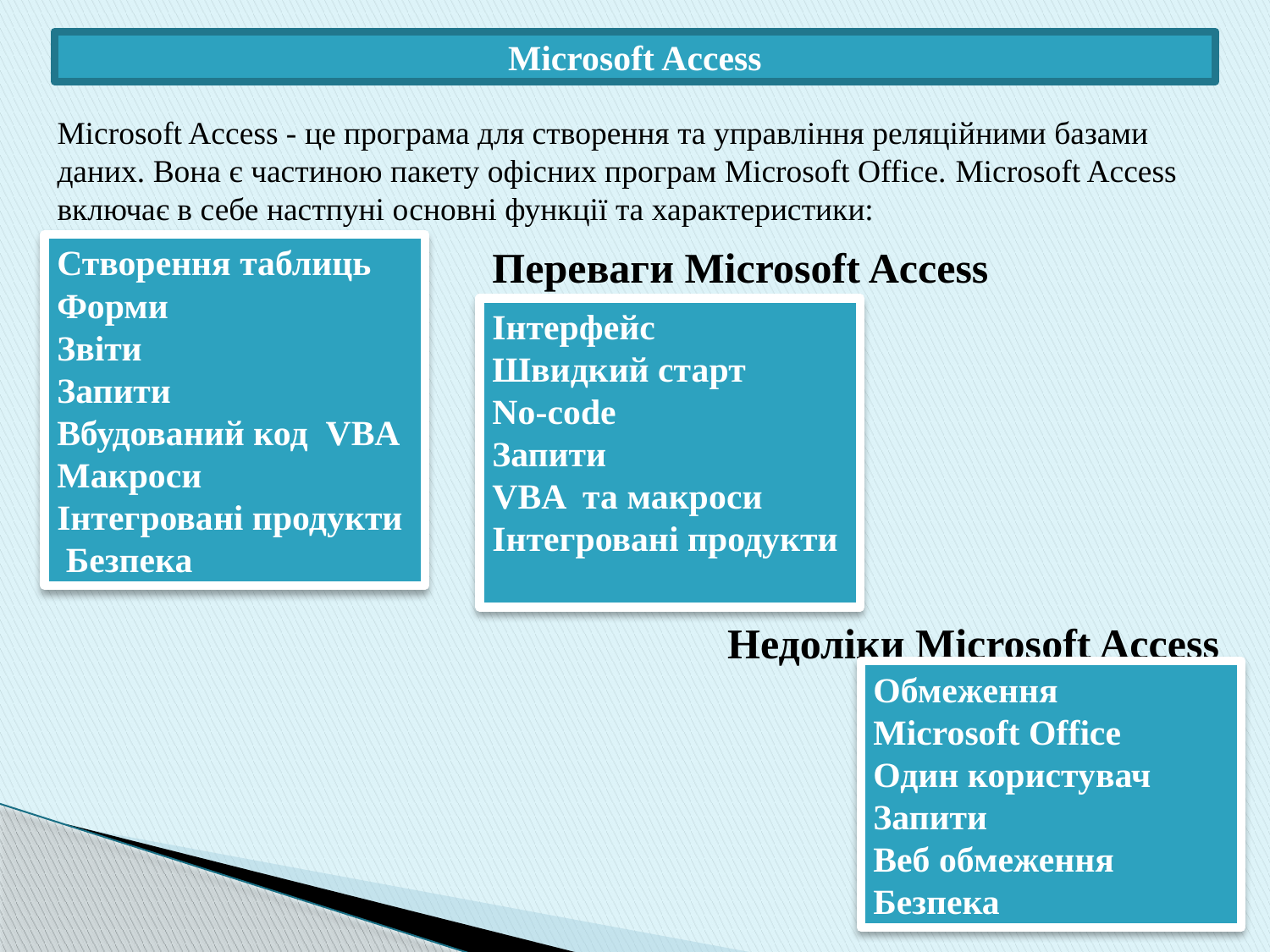

Microsoft Access
Microsoft Access - це програма для створення та управління реляційними базами даних. Вона є частиною пакету офісних програм Microsoft Office. Microsoft Access включає в себе настпуні основні функції та характеристики:
Створення таблиць
Форми
Звіти
Запити
Вбудований код  VBA
Макроси
Інтегровані продукти
 Безпека
Переваги Microsoft Access
Інтерфейс
Швидкий старт
No-code
Запити
VBA  та макроси
Інтегровані продукти

Недоліки Microsoft Access
Обмеження
Microsoft Office
Один користувач
Запити
Веб обмеження
Безпека